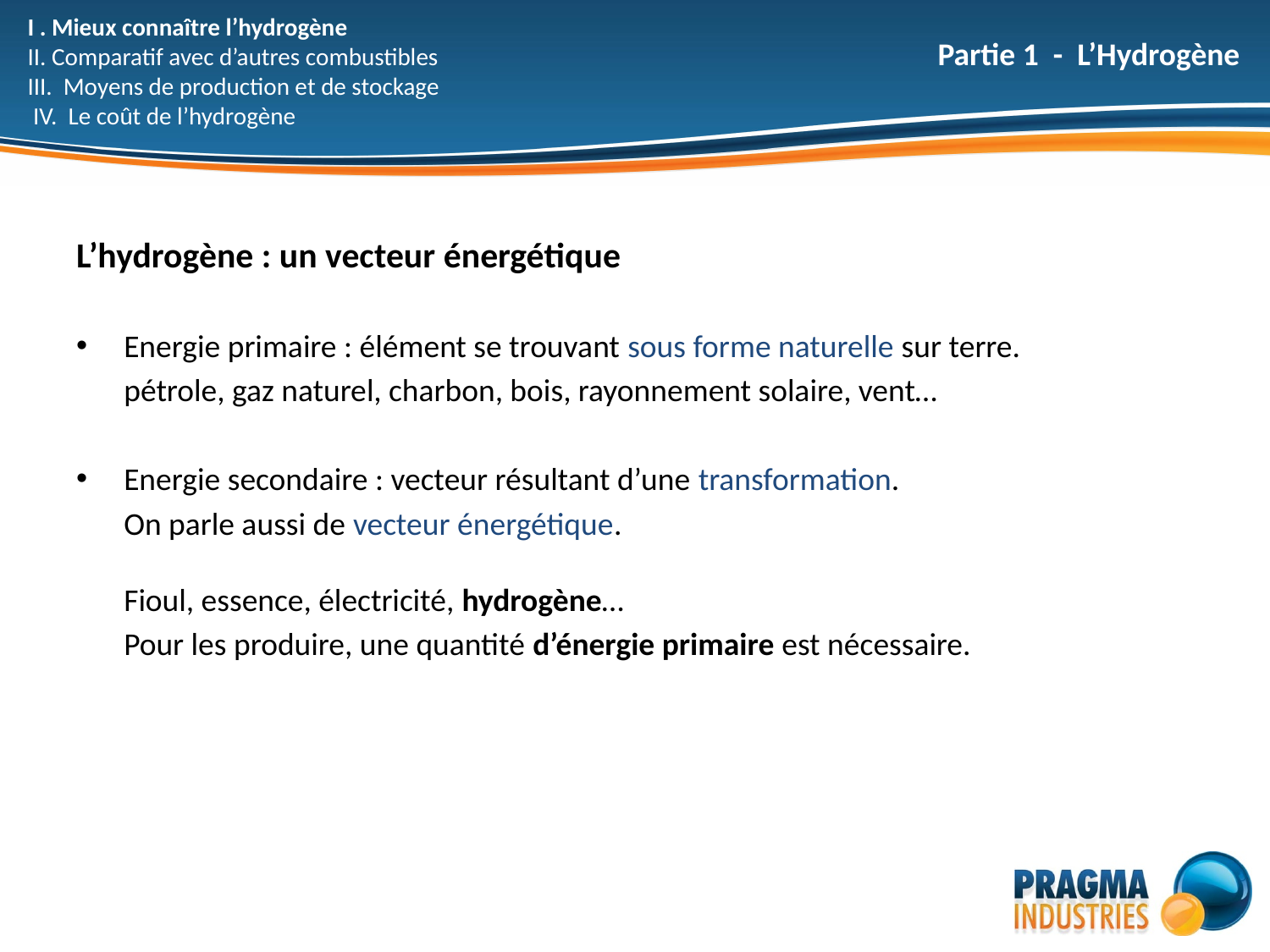

Partie 1  -  L’Hydrogène
# I . Mieux connaître l’hydrogène II. Comparatif avec d’autres combustibles III.  Moyens de production et de stockage IV.  Le coût de l’hydrogène
L’hydrogène : un vecteur énergétique

Energie primaire : élément se trouvant sous forme naturelle sur terre.
	pétrole, gaz naturel, charbon, bois, rayonnement solaire, vent…

Energie secondaire : vecteur résultant d’une transformation.
	On parle aussi de vecteur énergétique.
Fioul, essence, électricité, hydrogène…
	Pour les produire, une quantité d’énergie primaire est nécessaire.